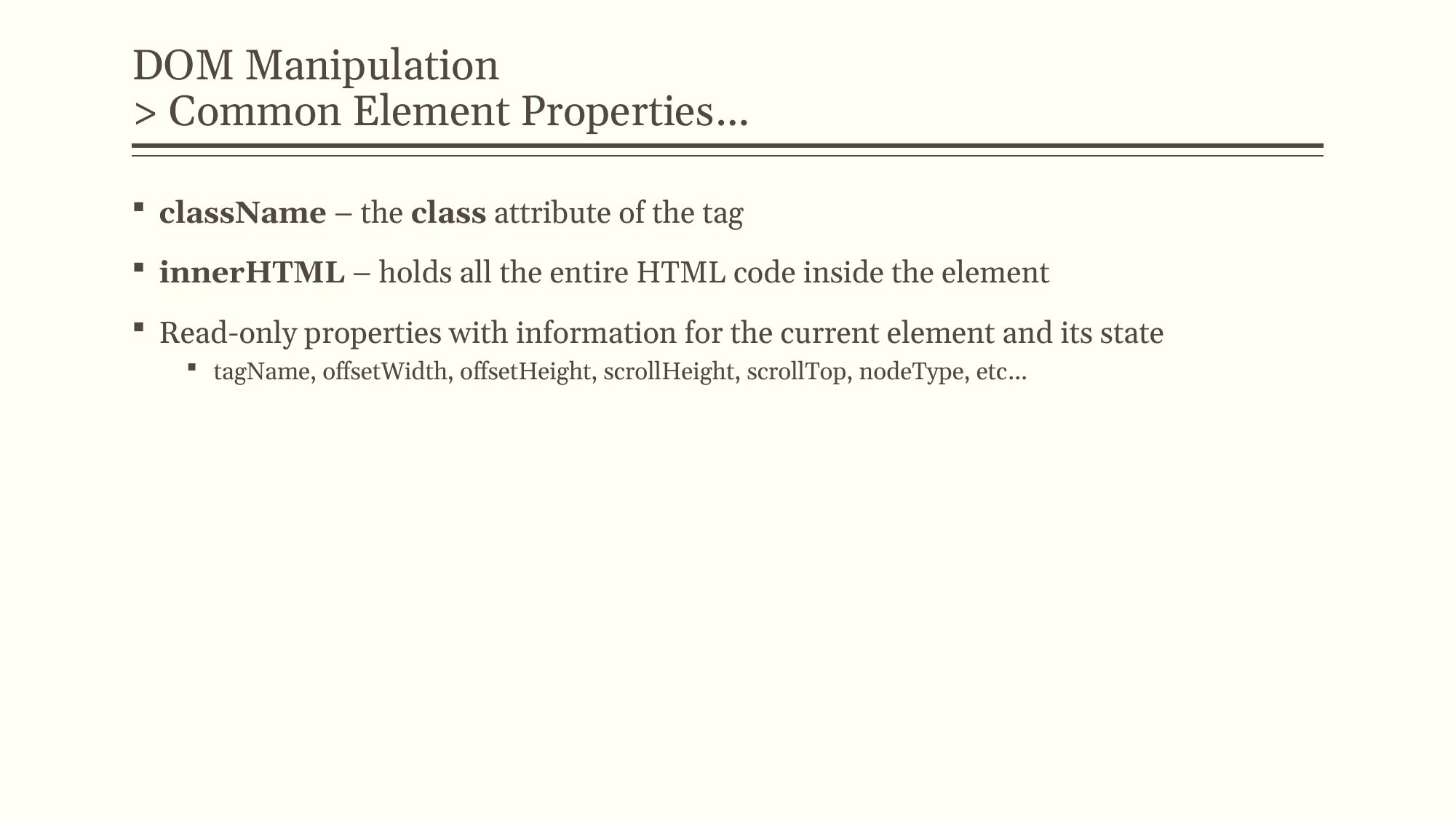

# DOM Manipulation > Common Element Properties…
className – the class attribute of the tag
innerHTML – holds all the entire HTML code inside the element
Read-only properties with information for the current element and its state
tagName, offsetWidth, offsetHeight, scrollHeight, scrollTop, nodeType, etc…